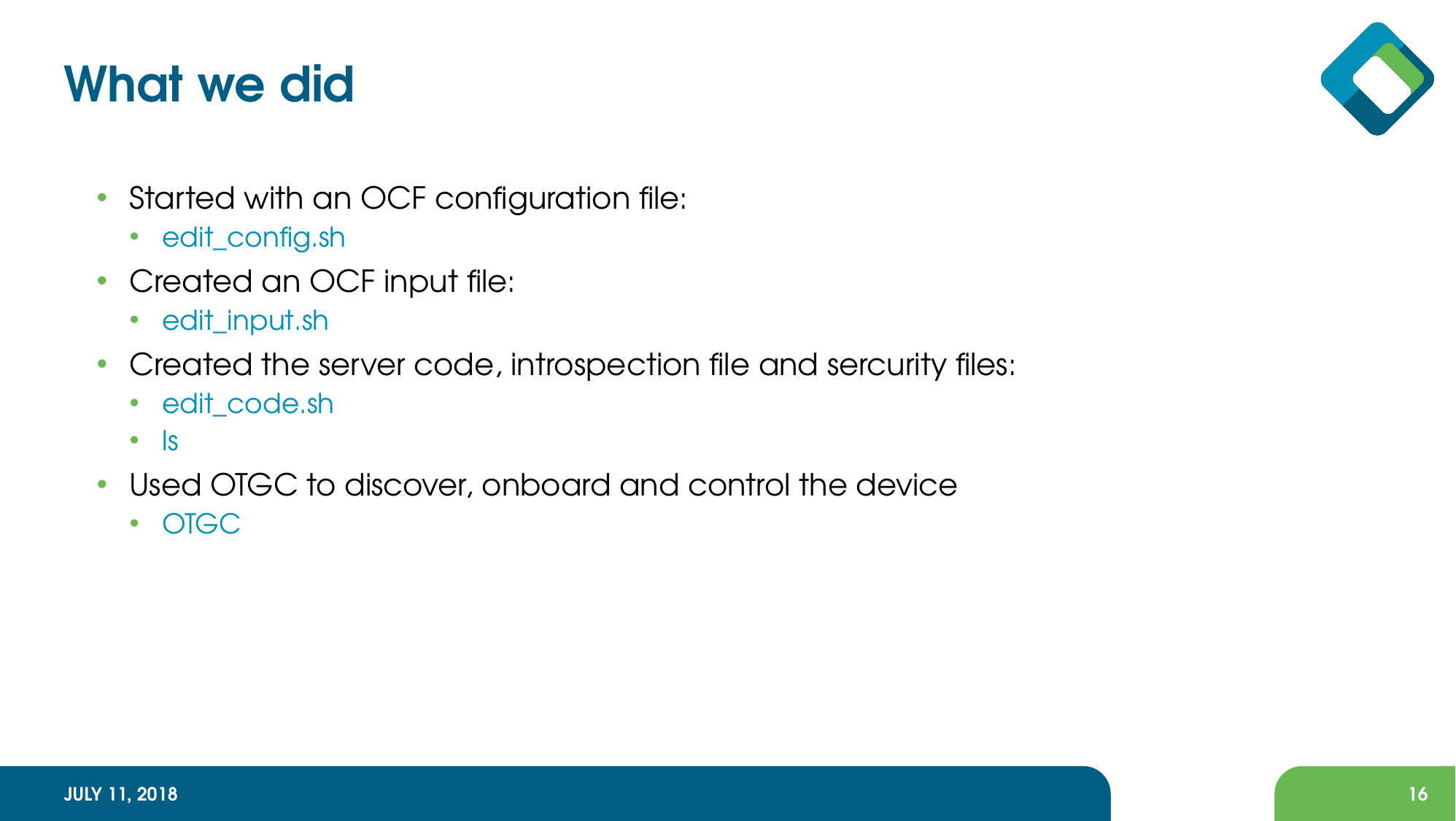

# What we did
Started with an OCF configuration file:
edit_config.sh
Created an OCF input file:
edit_input.sh
Created the server code, introspection file and sercurity files:
edit_code.sh
ls
Used OTGC to discover, onboard and control the device
OTGC
July 11, 2018
16